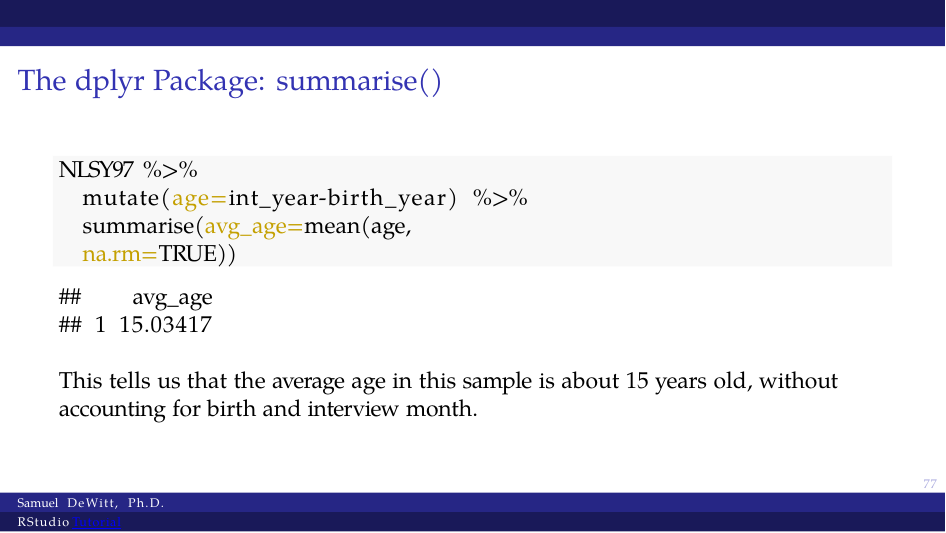

# The dplyr Package: summarise()
NLSY97 %>%
mutate(age=int_year-birth_year) %>% summarise(avg_age=mean(age, na.rm=TRUE))
##	avg_age ## 1 15.03417

This tells us that the average age in this sample is about 15 years old, without accounting for birth and interview month.
77
Samuel DeWitt, Ph.D. RStudio Tutorial